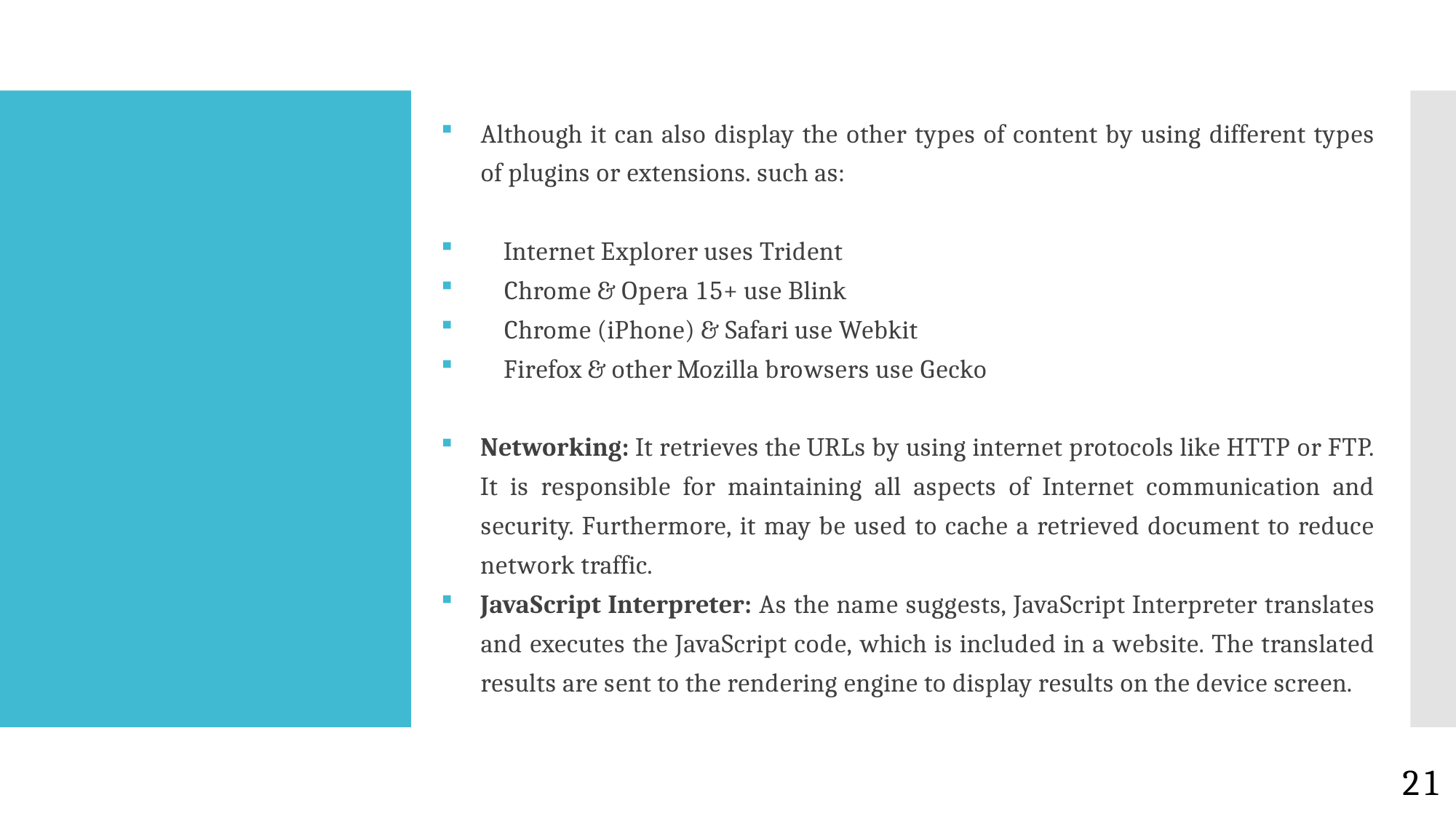

Although it can also display the other types of content by using different types of plugins or extensions. such as:

    Internet Explorer uses Trident
    Chrome & Opera 15+ use Blink
    Chrome (iPhone) & Safari use Webkit
    Firefox & other Mozilla browsers use Gecko

Networking: It retrieves the URLs by using internet protocols like HTTP or FTP. It is responsible for maintaining all aspects of Internet communication and security. Furthermore, it may be used to cache a retrieved document to reduce network traffic.
JavaScript Interpreter: As the name suggests, JavaScript Interpreter translates and executes the JavaScript code, which is included in a website. The translated results are sent to the rendering engine to display results on the device screen.

#
21